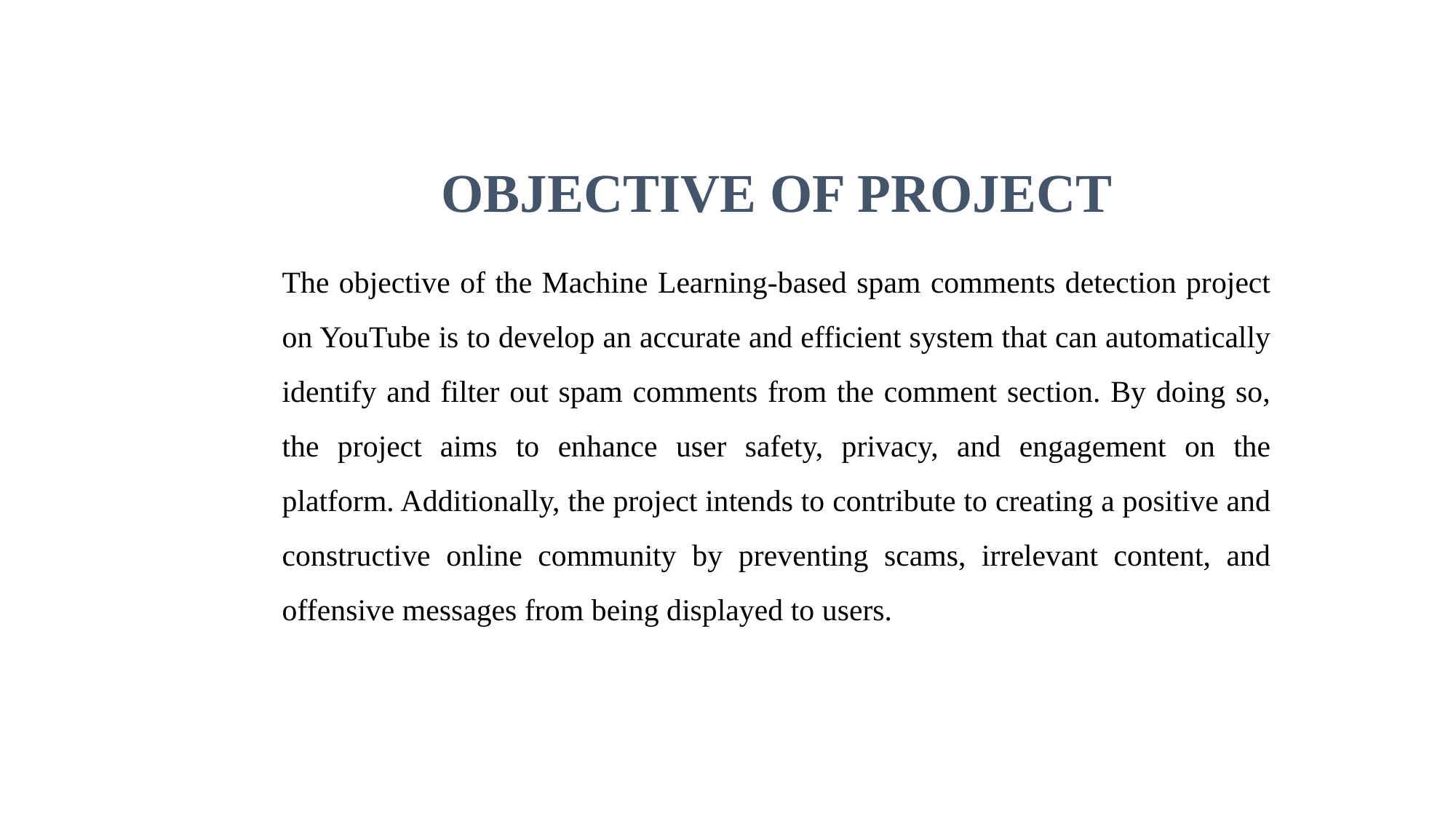

OBJECTIVE OF PROJECT
The objective of the Machine Learning-based spam comments detection project on YouTube is to develop an accurate and efficient system that can automatically identify and filter out spam comments from the comment section. By doing so, the project aims to enhance user safety, privacy, and engagement on the platform. Additionally, the project intends to contribute to creating a positive and constructive online community by preventing scams, irrelevant content, and offensive messages from being displayed to users.